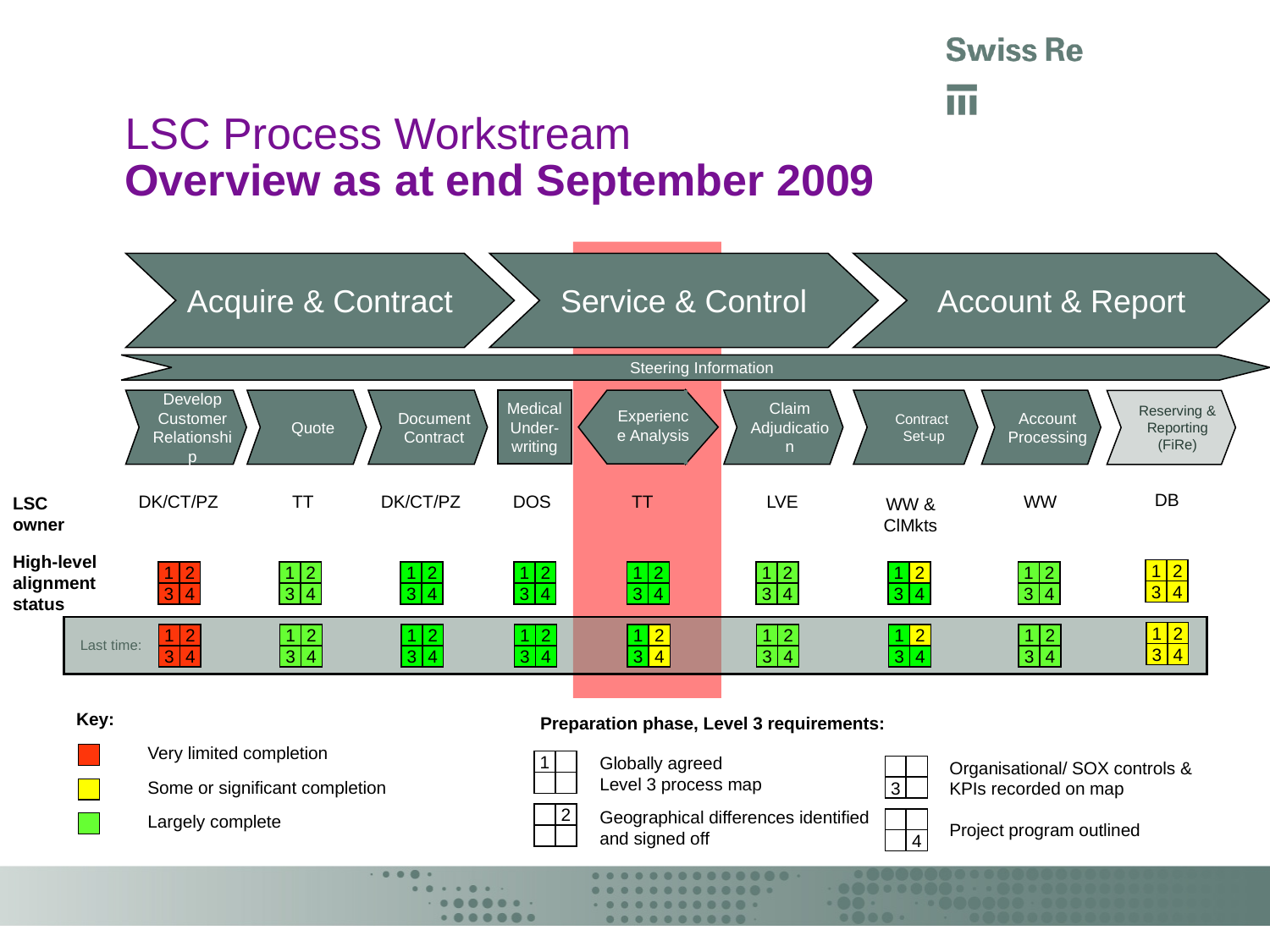

# LSC Process Workstream Overview as at end September 2009

Acquire & Contract
Service & Control
Account & Report
Steering Information
Develop Customer Relationship
Quote
Document Contract
Medical
Under-
writing

Experience Analysis
Claim Adjudication
Contract
 Set-up
Account
Processing
Reserving & Reporting (FiRe)
DB
DK/CT/PZ
TT
DK/CT/PZ
DOS
TT
LVE
WW
LSC owner
WW & ClMkts
High-level alignment status
1
2
1
2
3
4
1
2
1
2
1
2
1
2
1
2
1
2
1
2
3
4
3
4
3
4
3
4
3
4
3
4
3
4
3
4

1
2
1
2
3
4
1
2
1
2
1
2
1
2
1
2
1
2
1
2
Last time:
3
4
3
4
3
4
3
4
3
4
3
4
3
4
3
4
Key:
Preparation phase, Level 3 requirements:
Very limited completion

Globally agreed
Level 3 process map
Organisational/ SOX controls &
KPIs recorded on map
1

3

Some or significant completion

Geographical differences identified
and signed off

2

Largely complete

4
Project program outlined